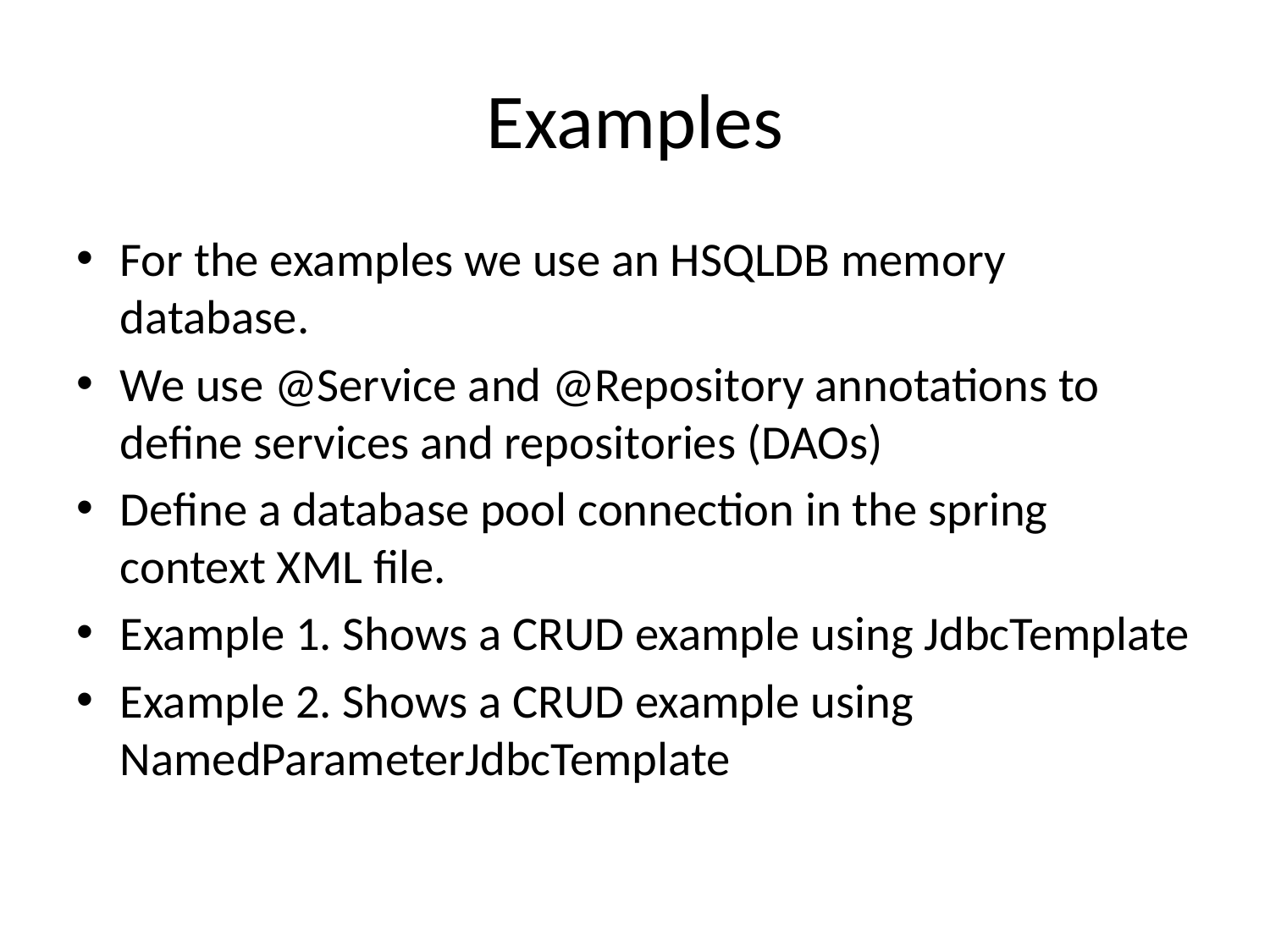

# Examples
For the examples we use an HSQLDB memory database.
We use @Service and @Repository annotations to define services and repositories (DAOs)
Define a database pool connection in the spring context XML file.
Example 1. Shows a CRUD example using JdbcTemplate
Example 2. Shows a CRUD example using NamedParameterJdbcTemplate